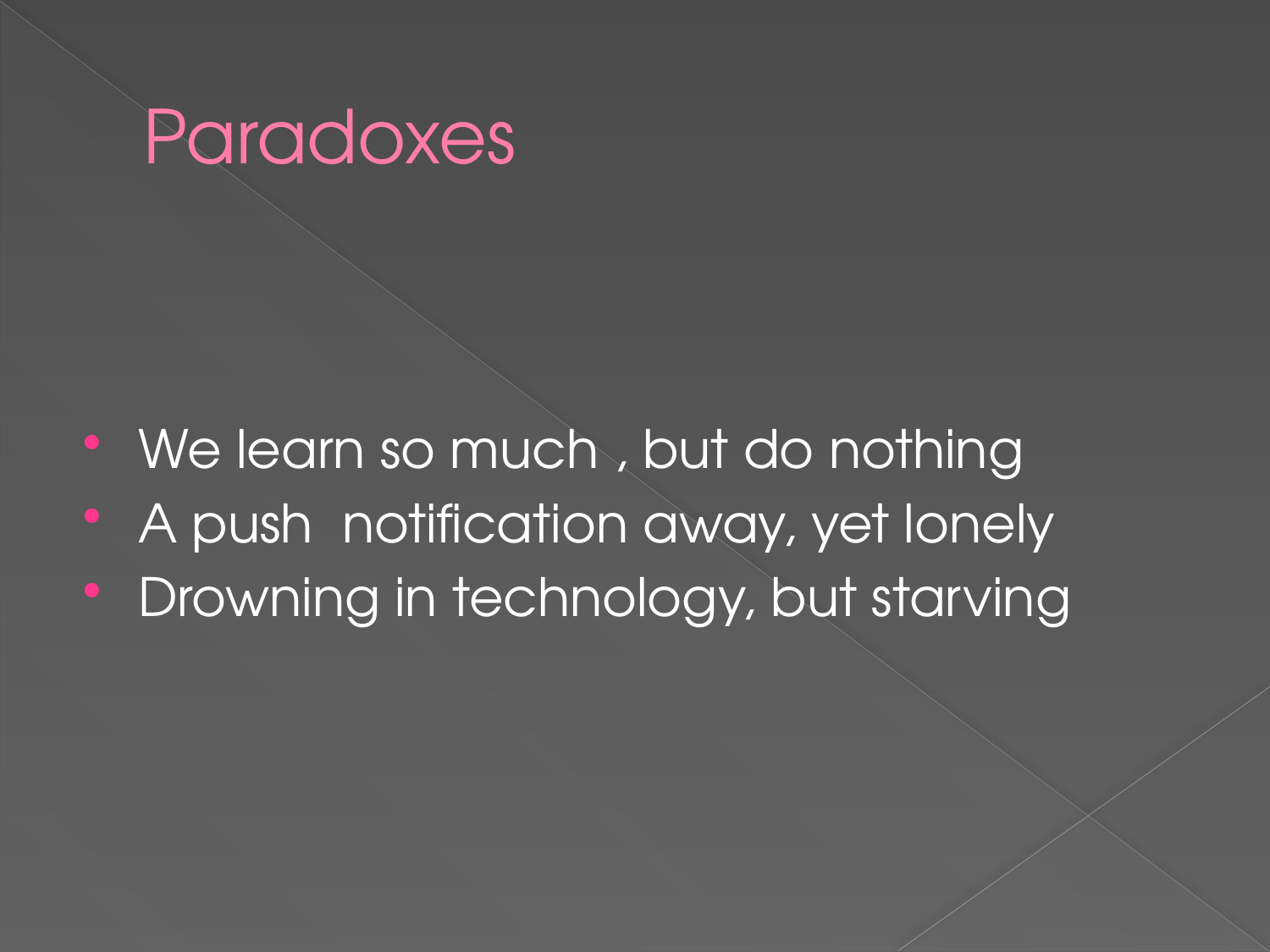

# Paradoxes

We learn so much , but do nothing
A push  notification away, yet lonely
Drowning in technology, but starving